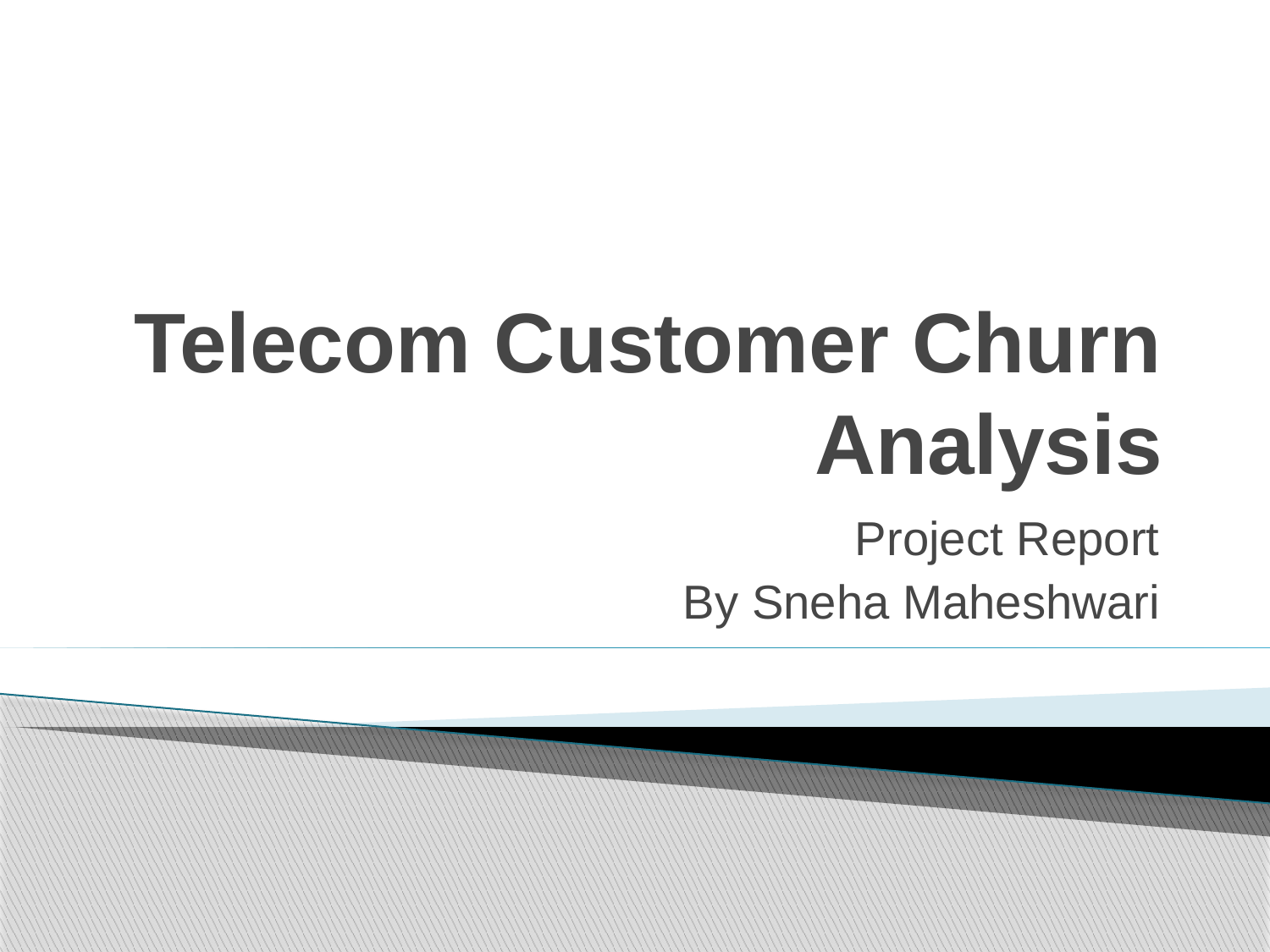

# Telecom Customer Churn Analysis
Project Report
By Sneha Maheshwari